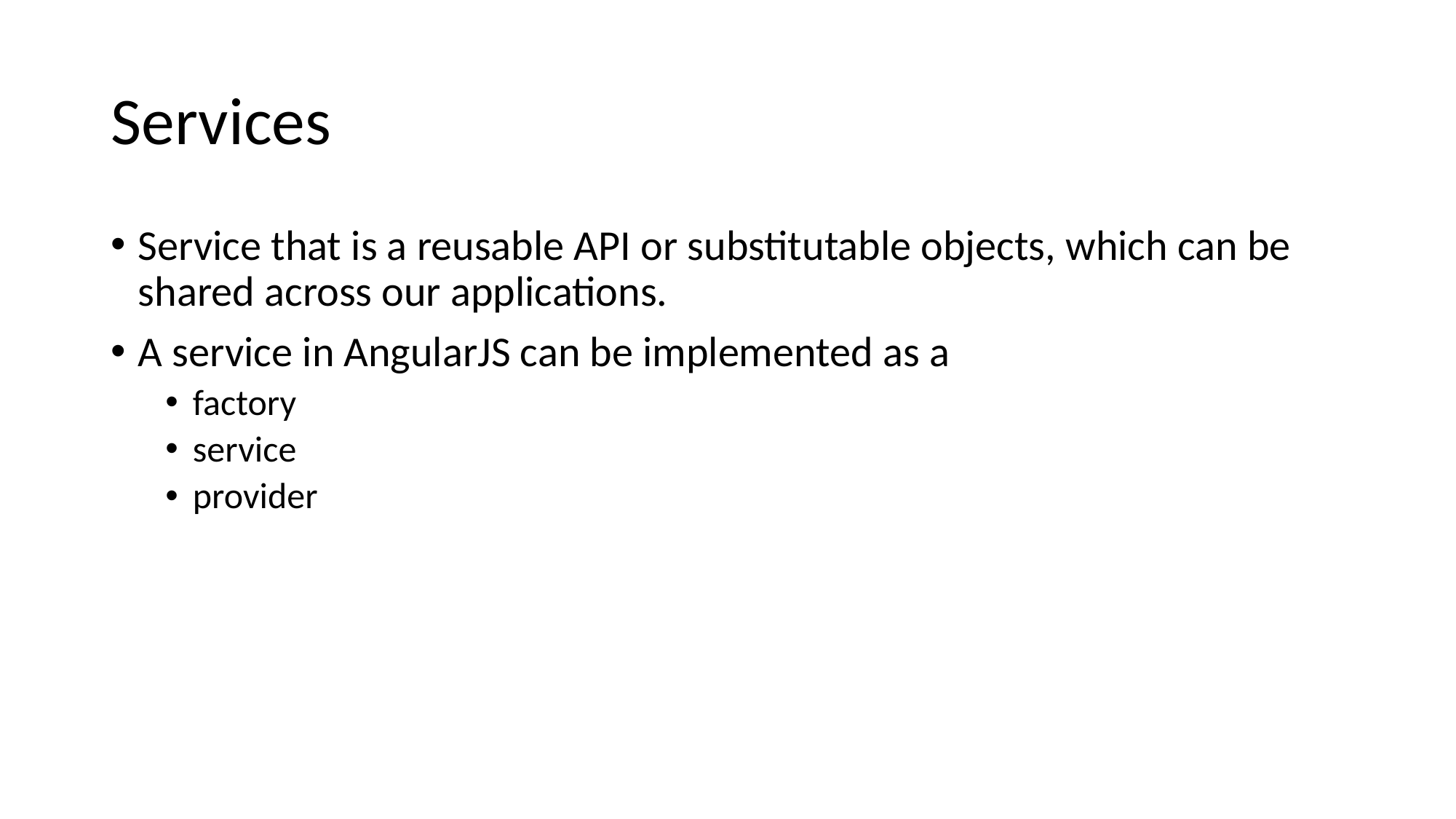

# Services
Service that is a reusable API or substitutable objects, which can be shared across our applications.
A service in AngularJS can be implemented as a
factory
service
provider